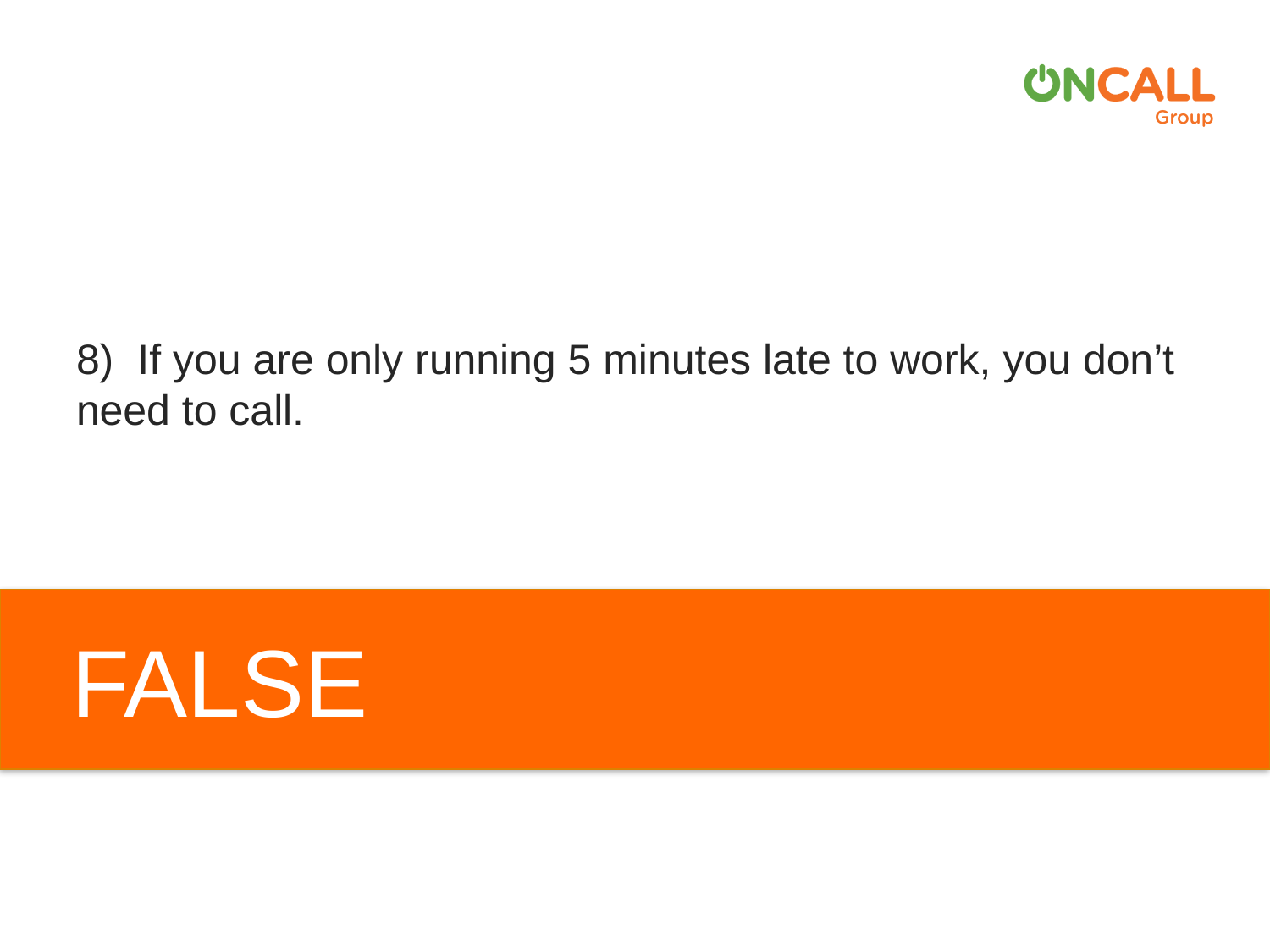

8)  If you are only running 5 minutes late to work, you don’t need to call.

FALSE